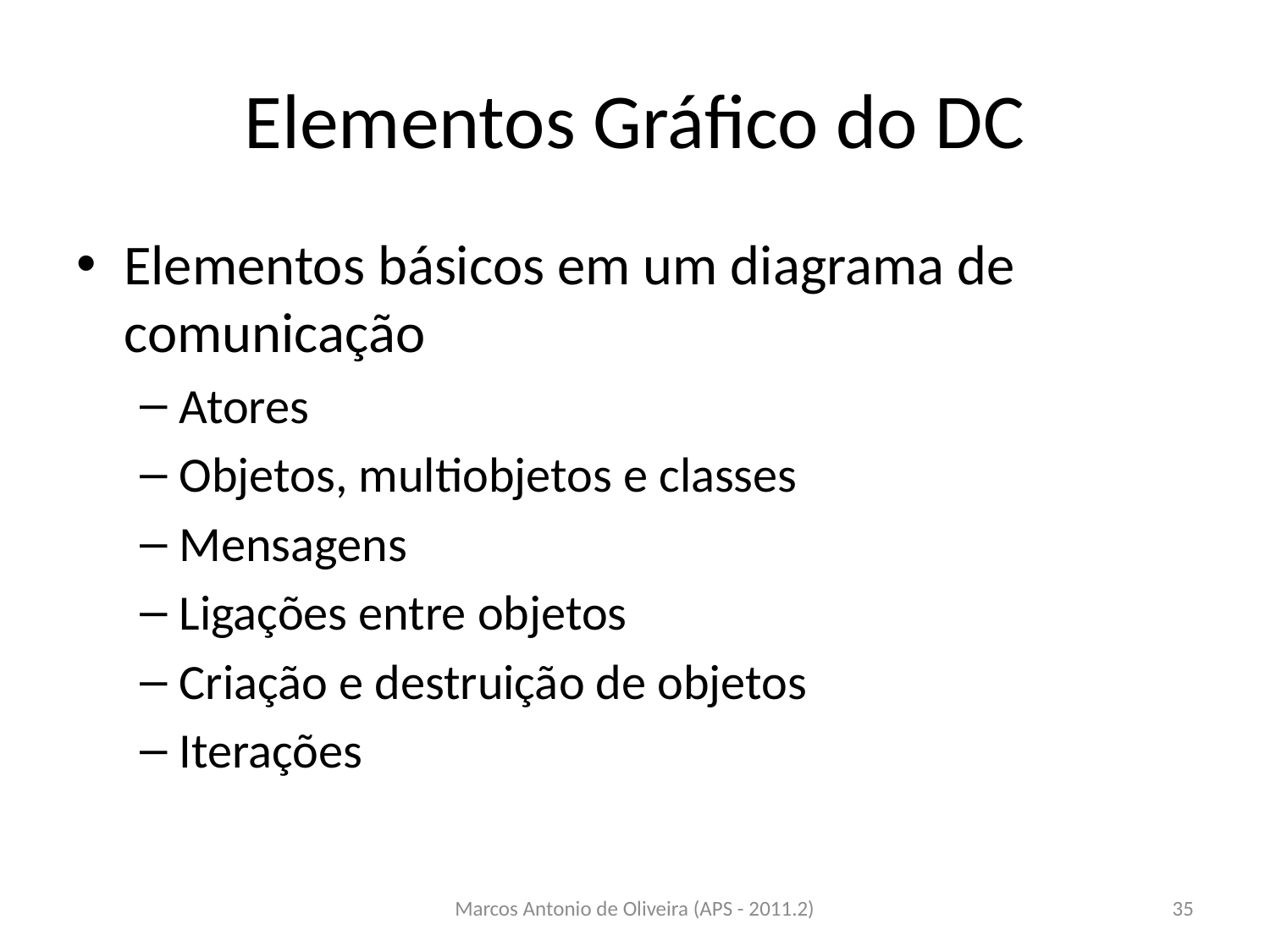

# Elementos Gráfico do DC
Elementos básicos em um diagrama de comunicação
Atores
Objetos, multiobjetos e classes
Mensagens
Ligações entre objetos
Criação e destruição de objetos
Iterações
Marcos Antonio de Oliveira (APS - 2011.2)
35